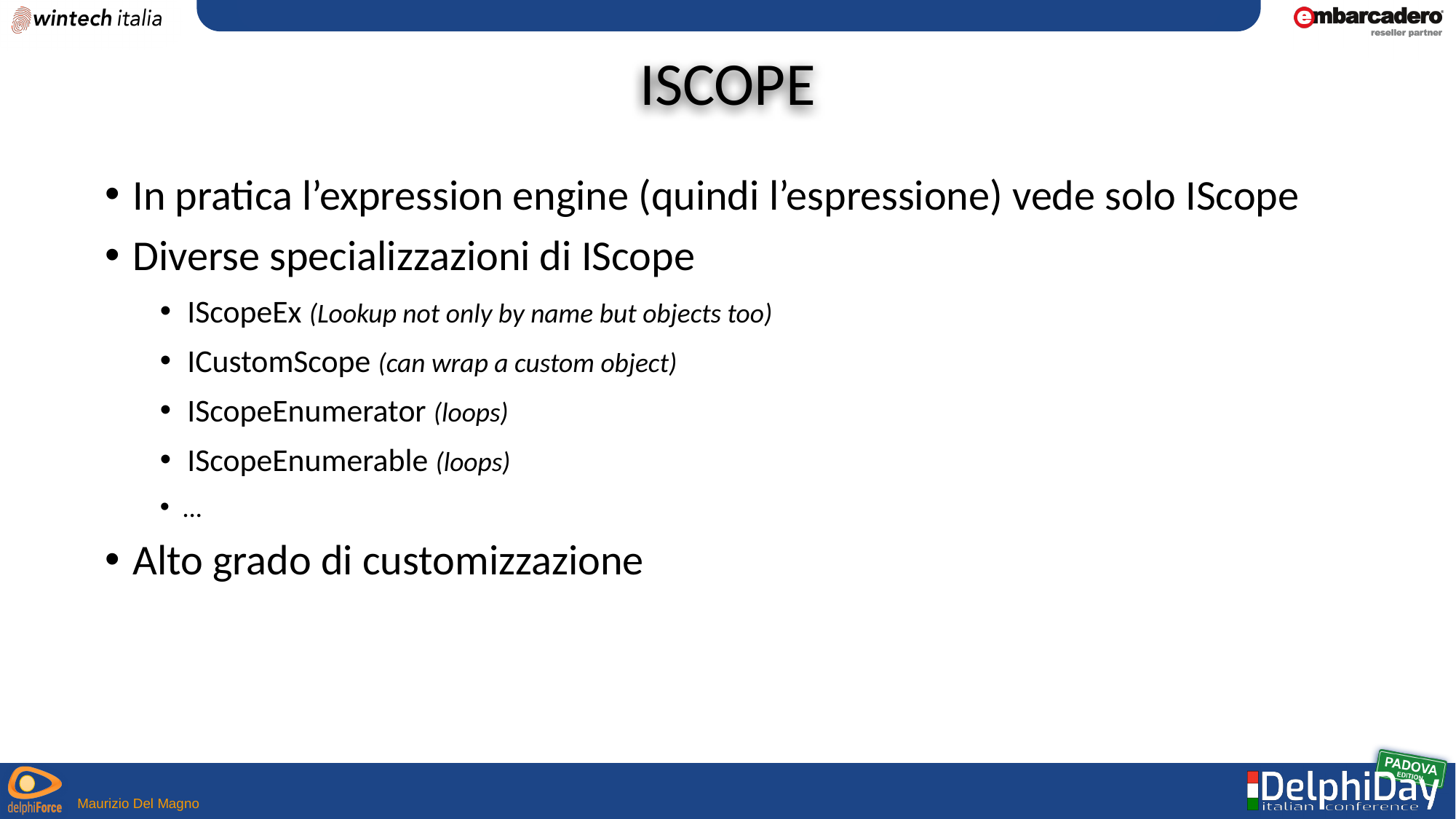

# IScope
In pratica l’expression engine (quindi l’espressione) vede solo IScope
Diverse specializzazioni di IScope
IScopeEx (Lookup not only by name but objects too)
ICustomScope (can wrap a custom object)
IScopeEnumerator (loops)
IScopeEnumerable (loops)
…
Alto grado di customizzazione